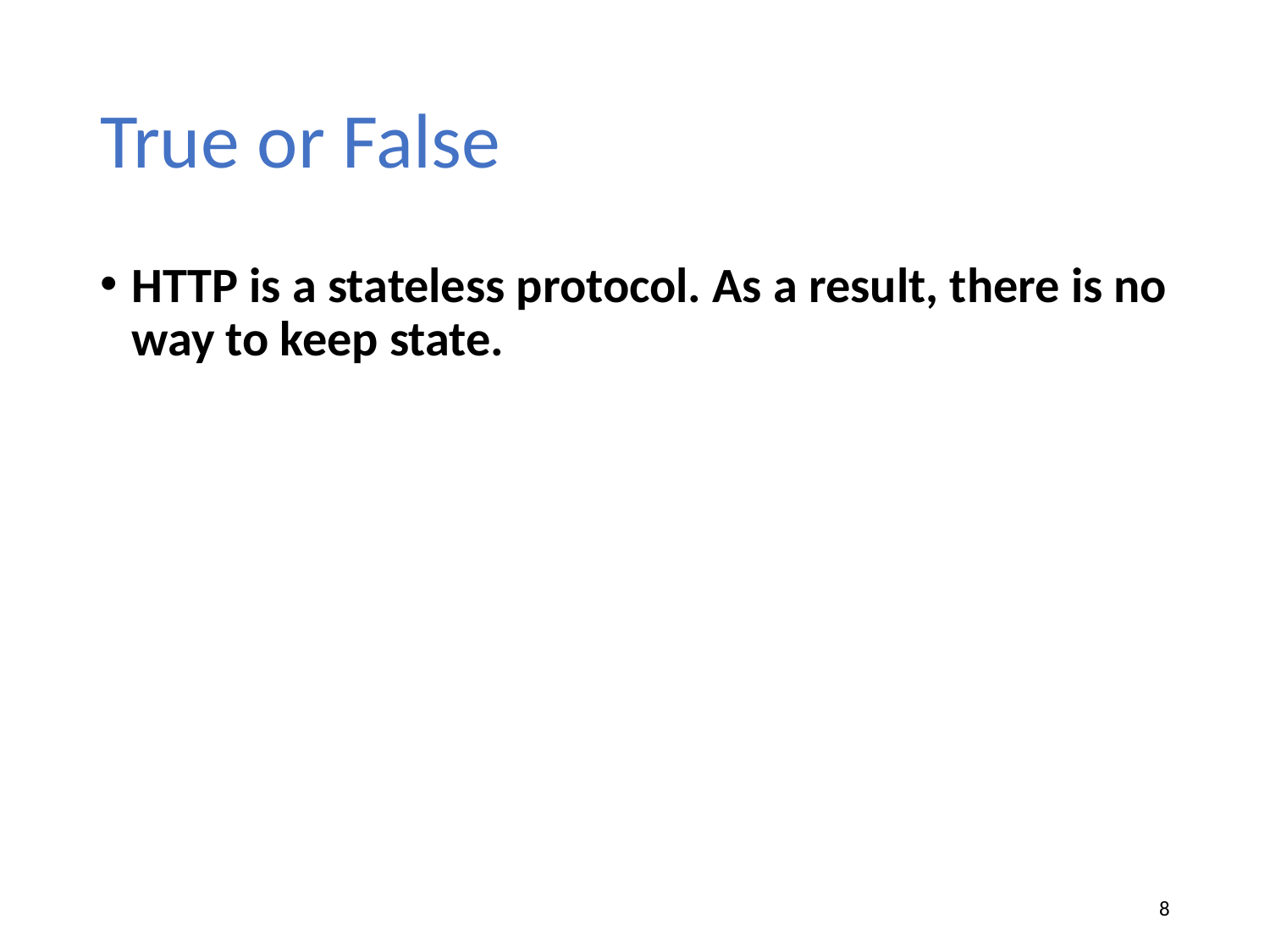

# True or False
HTTP is a stateless protocol. As a result, there is no way to keep state.
8